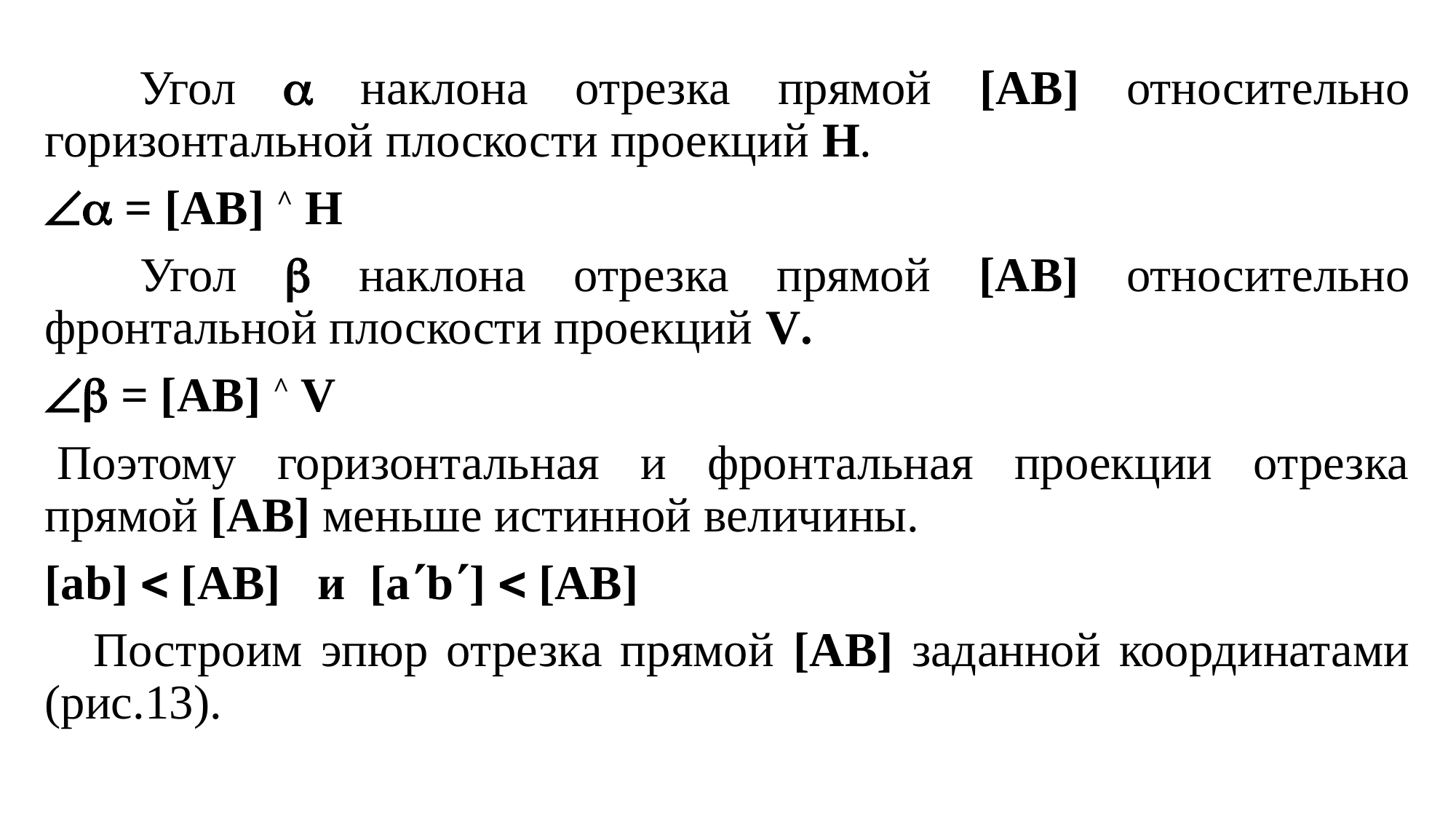

Угол α наклона отрезка прямой [AB] относительно горизонтальной плоскости проекций Н.
∠α = [AB] ^ H
  Угол β наклона отрезка прямой [AB] относительно фронтальной плоскости проекций V.
∠β = [AB] ^ V
 Поэтому горизонтальная и фронтальная проекции отрезка прямой [AB] меньше истинной величины.
[ab] < [AB]   и  [a′b′] < [AB]
   Построим эпюр отрезка прямой [AB] заданной координатами (рис.13).